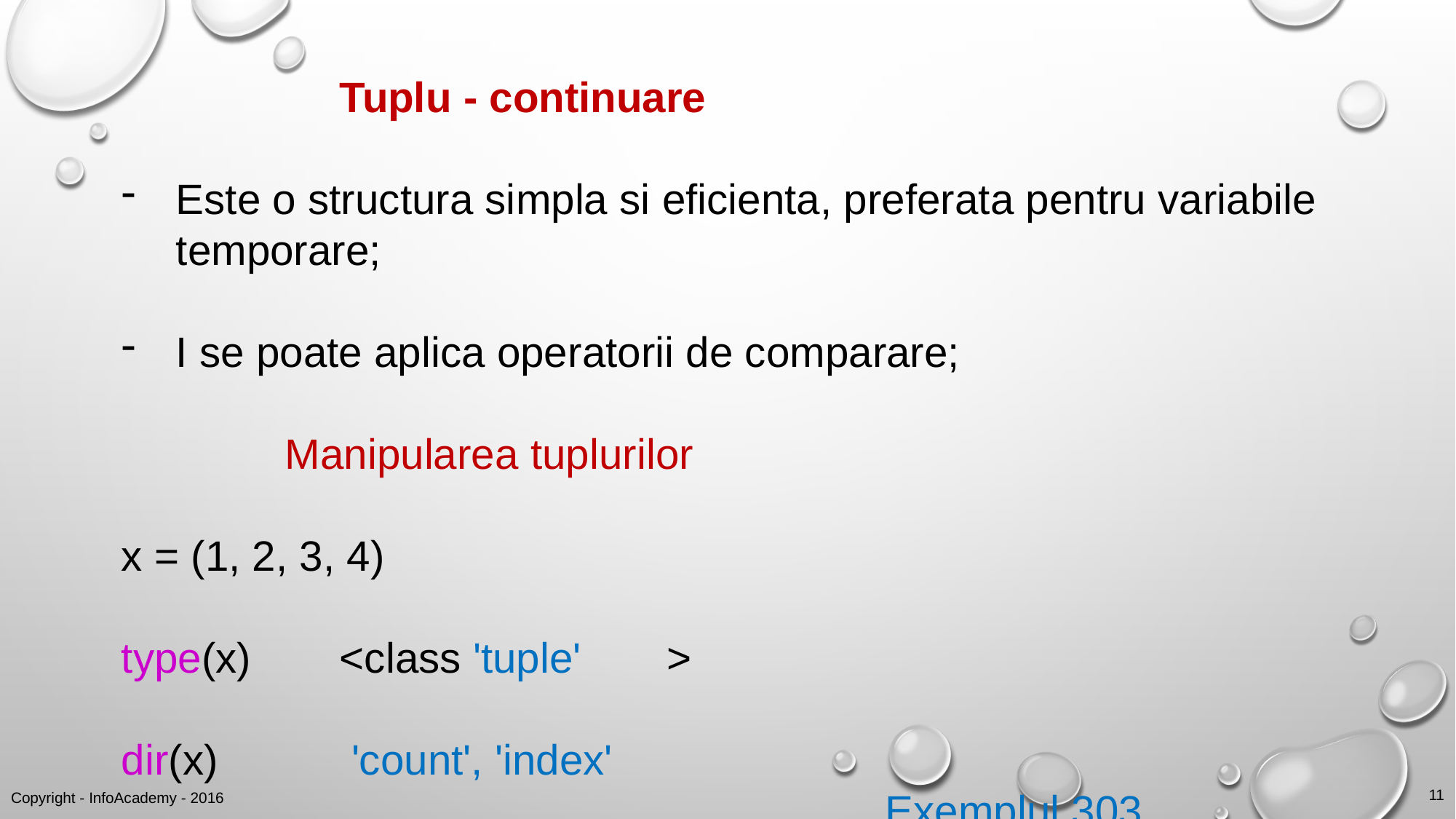

Tuplu - continuare

Este o structura simpla si eficienta, preferata pentru variabile temporare;

I se poate aplica operatorii de comparare;

	Manipularea tuplurilor

x = (1, 2, 3, 4)

type(x) 	<class 'tuple'	>

dir(x)		 'count', 'index'
							Exemplul 303
11
Copyright - InfoAcademy - 2016